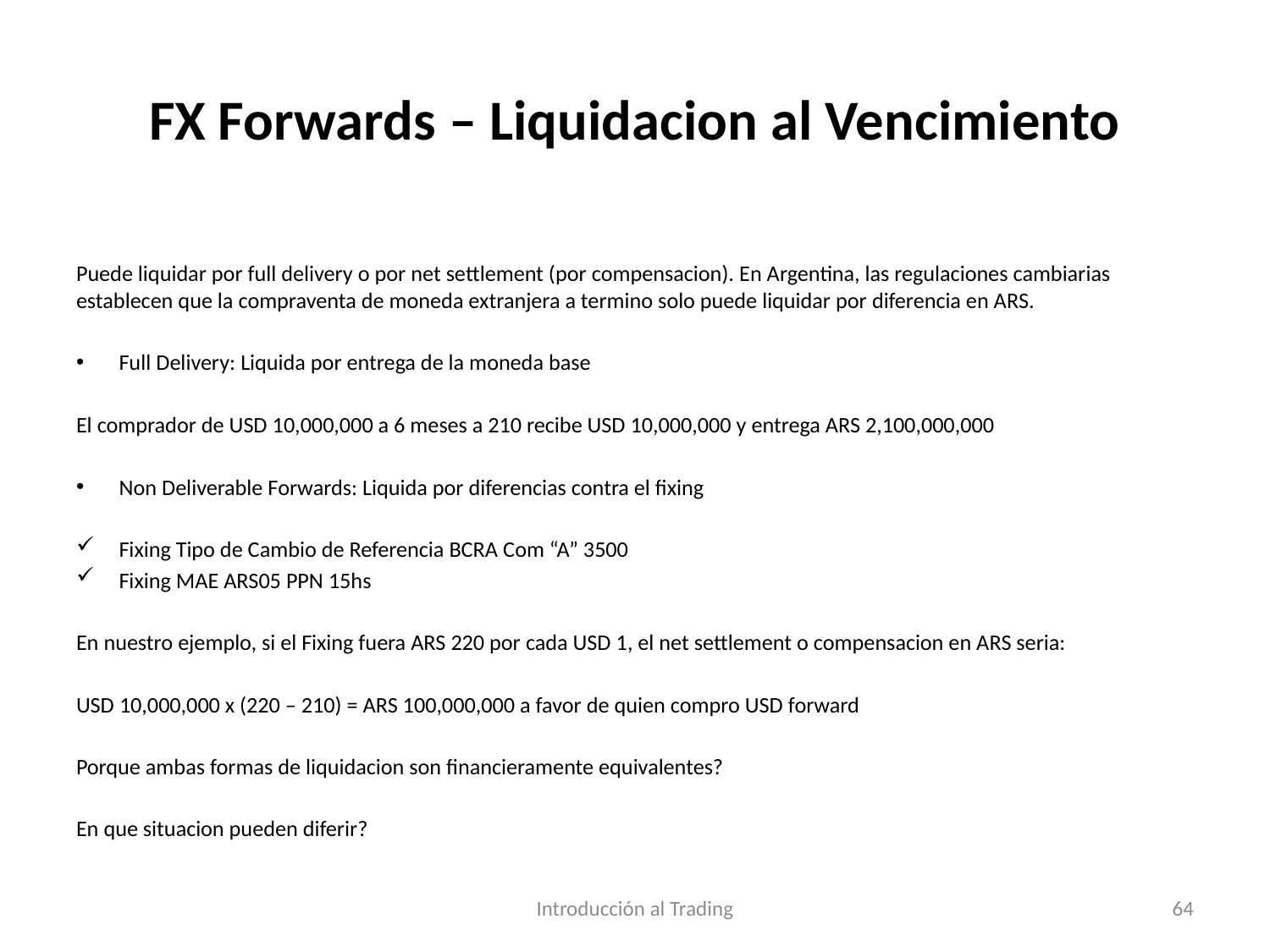

# FX Forwards – Liquidacion al Vencimiento

Puede liquidar por full delivery o por net settlement (por compensacion). En Argentina, las regulaciones cambiarias establecen que la compraventa de moneda extranjera a termino solo puede liquidar por diferencia en ARS.

Full Delivery: Liquida por entrega de la moneda base

El comprador de USD 10,000,000 a 6 meses a 210 recibe USD 10,000,000 y entrega ARS 2,100,000,000

Non Deliverable Forwards: Liquida por diferencias contra el fixing

Fixing Tipo de Cambio de Referencia BCRA Com “A” 3500
Fixing MAE ARS05 PPN 15hs

En nuestro ejemplo, si el Fixing fuera ARS 220 por cada USD 1, el net settlement o compensacion en ARS seria:

USD 10,000,000 x (220 – 210) = ARS 100,000,000 a favor de quien compro USD forward

Porque ambas formas de liquidacion son financieramente equivalentes?

En que situacion pueden diferir?

Introducción al Trading
64